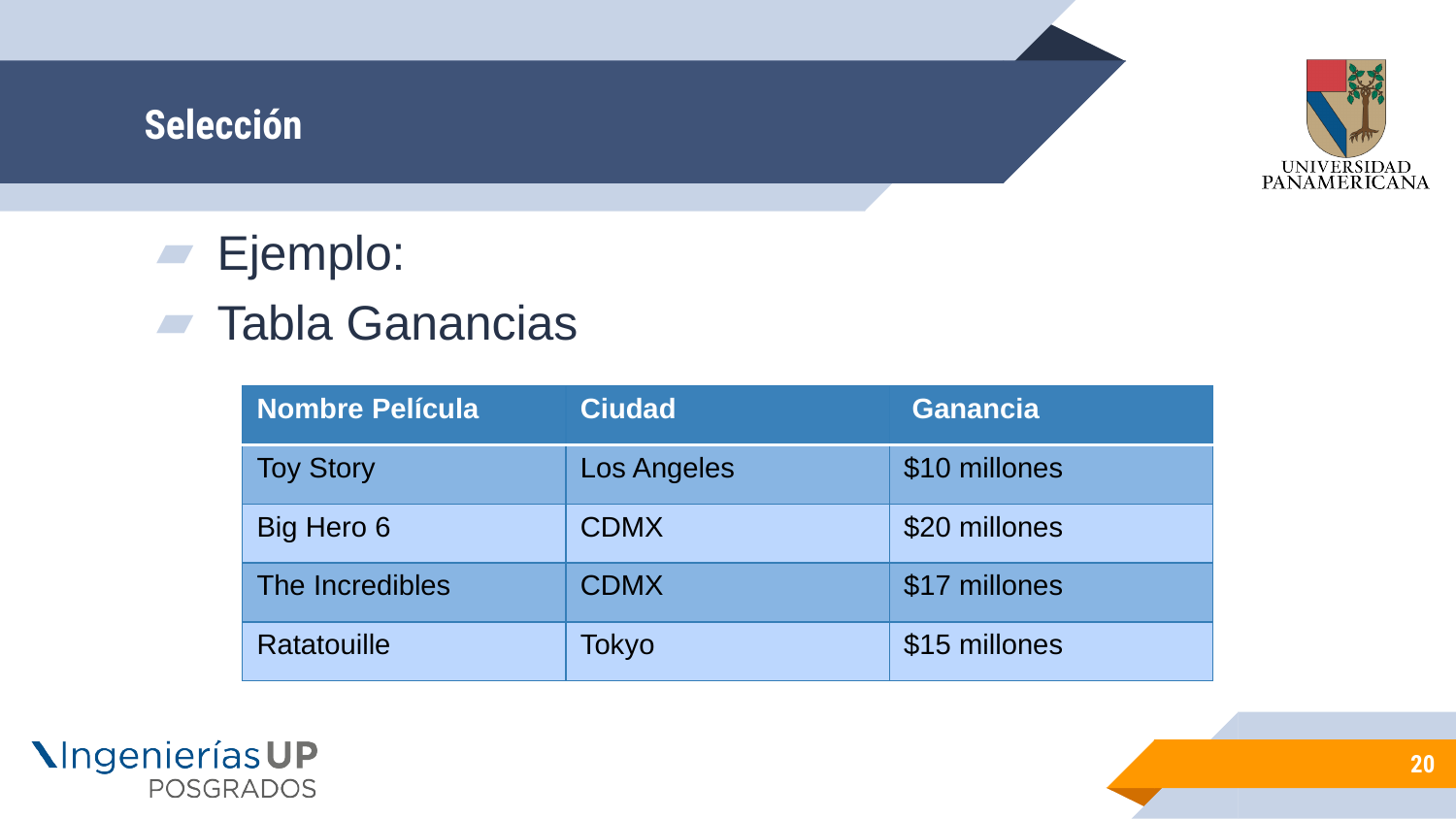

# Selección
Ejemplo:
Tabla Ganancias

| Nombre Película | Ciudad | Ganancia |
| --- | --- | --- |
| Toy Story | Los Angeles | $10 millones |
| Big Hero 6 | CDMX | $20 millones |
| The Incredibles | CDMX | $17 millones |
| Ratatouille | Tokyo | $15 millones |
20